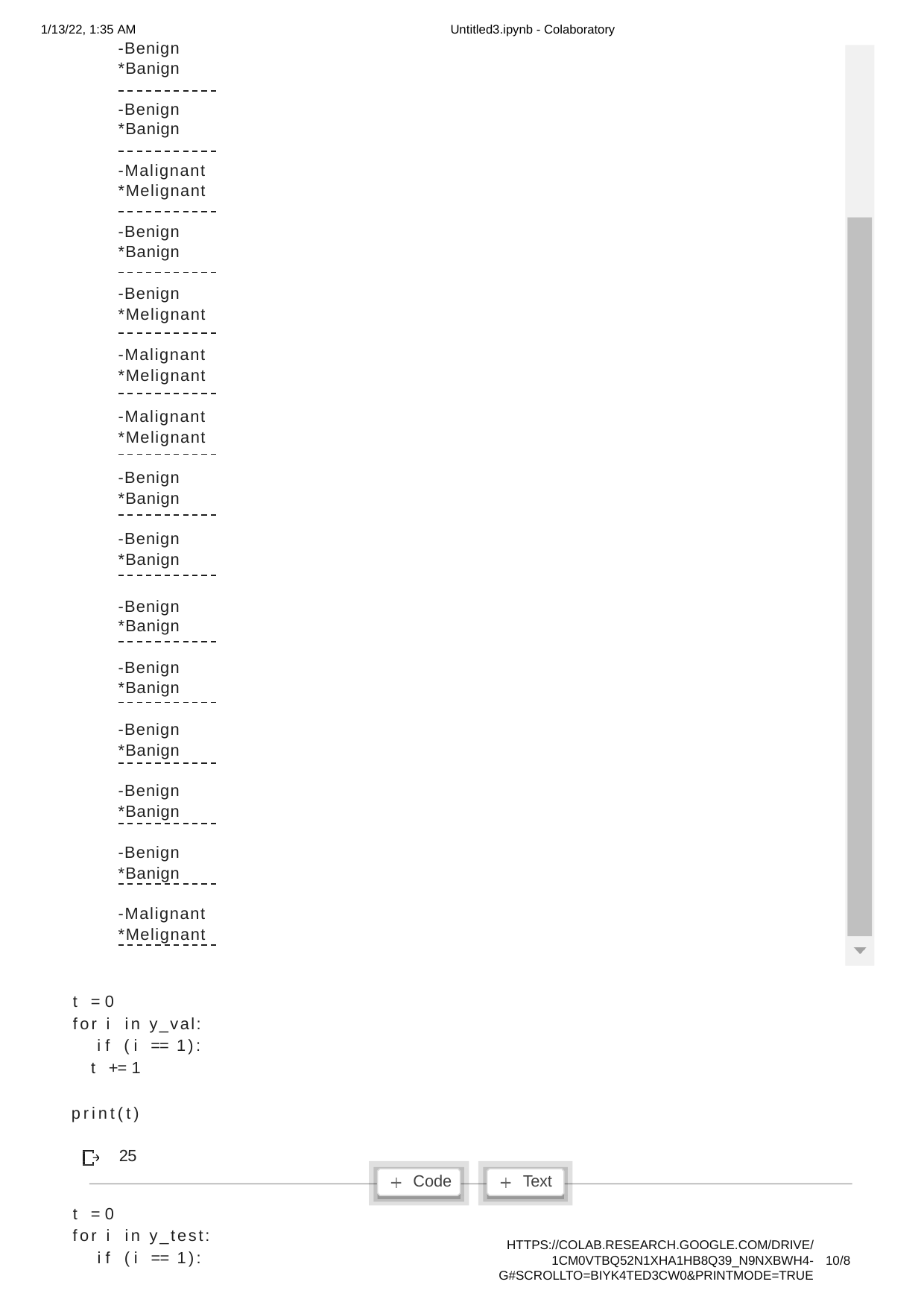

1/13/22, 1:35 AM
-Benign
*Banign
Untitled3.ipynb - Colaboratory

-Benign
*Banign

-Malignant
*Melignant

-Benign
*Banign

-Benign
*Melignant

-Malignant
*Melignant

-Malignant
*Melignant

-Benign
*Banign

-Benign
*Banign

-Benign
*Banign

-Benign
*Banign

-Benign
*Banign

-Benign
*Banign

-Benign
*Banign

-Malignant
*Melignant

t = 0
for i in y_val:  if (i == 1):
t += 1

print(t)

25

Code
Text

t = 0
for i in y_test:  if (i == 1):
https://colab.research.google.com/drive/1cM0vtbQ52N1xHA1Hb8q39_n9NXbWh4-G#scrollTo=biYk4Ted3cw0&printMode=true
10/8